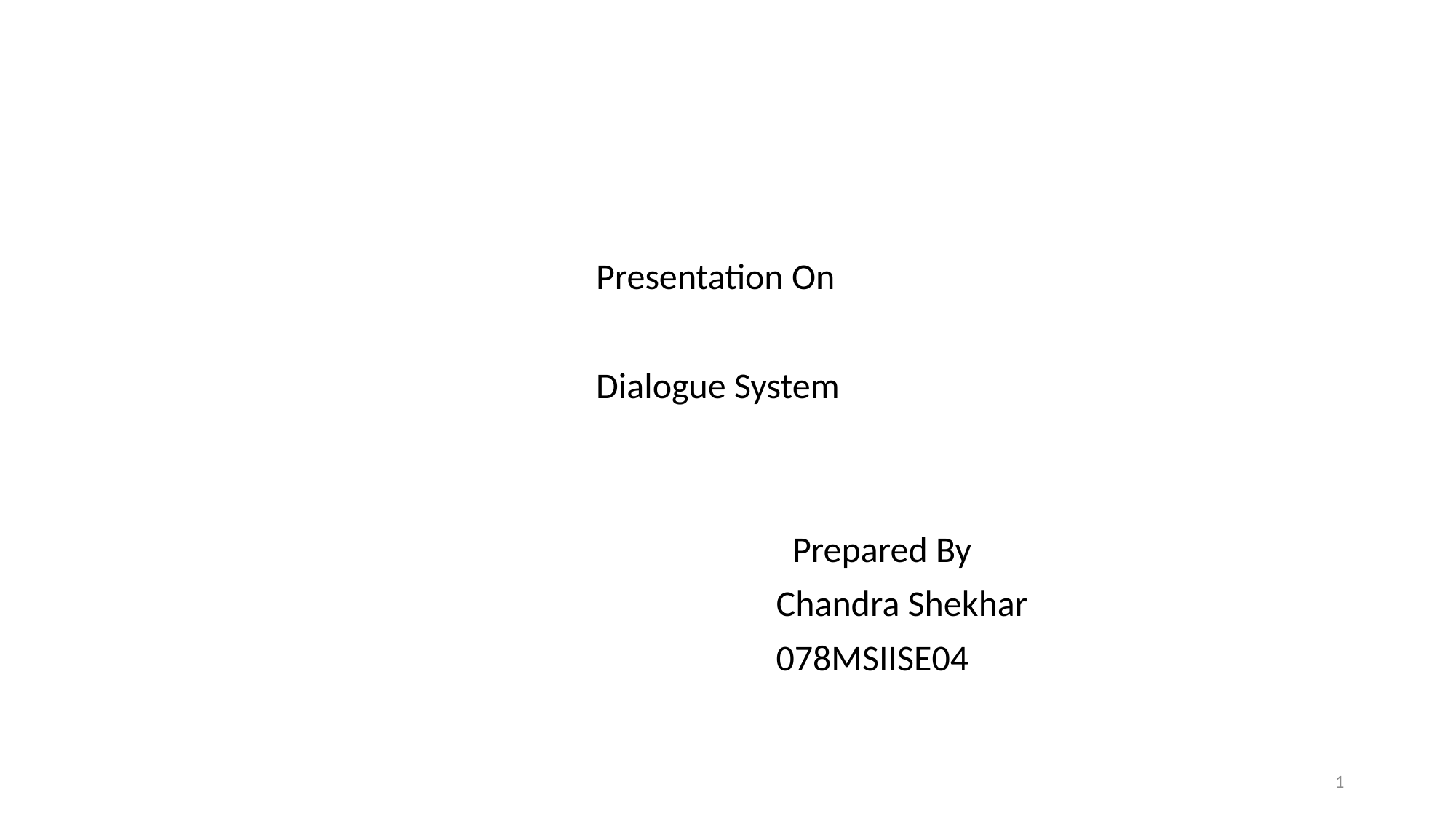

Presentation On

                                                                 Dialogue System

                                                                                         Prepared By
                                                                                       Chandra Shekhar
                                                                                       078MSIISE04
1